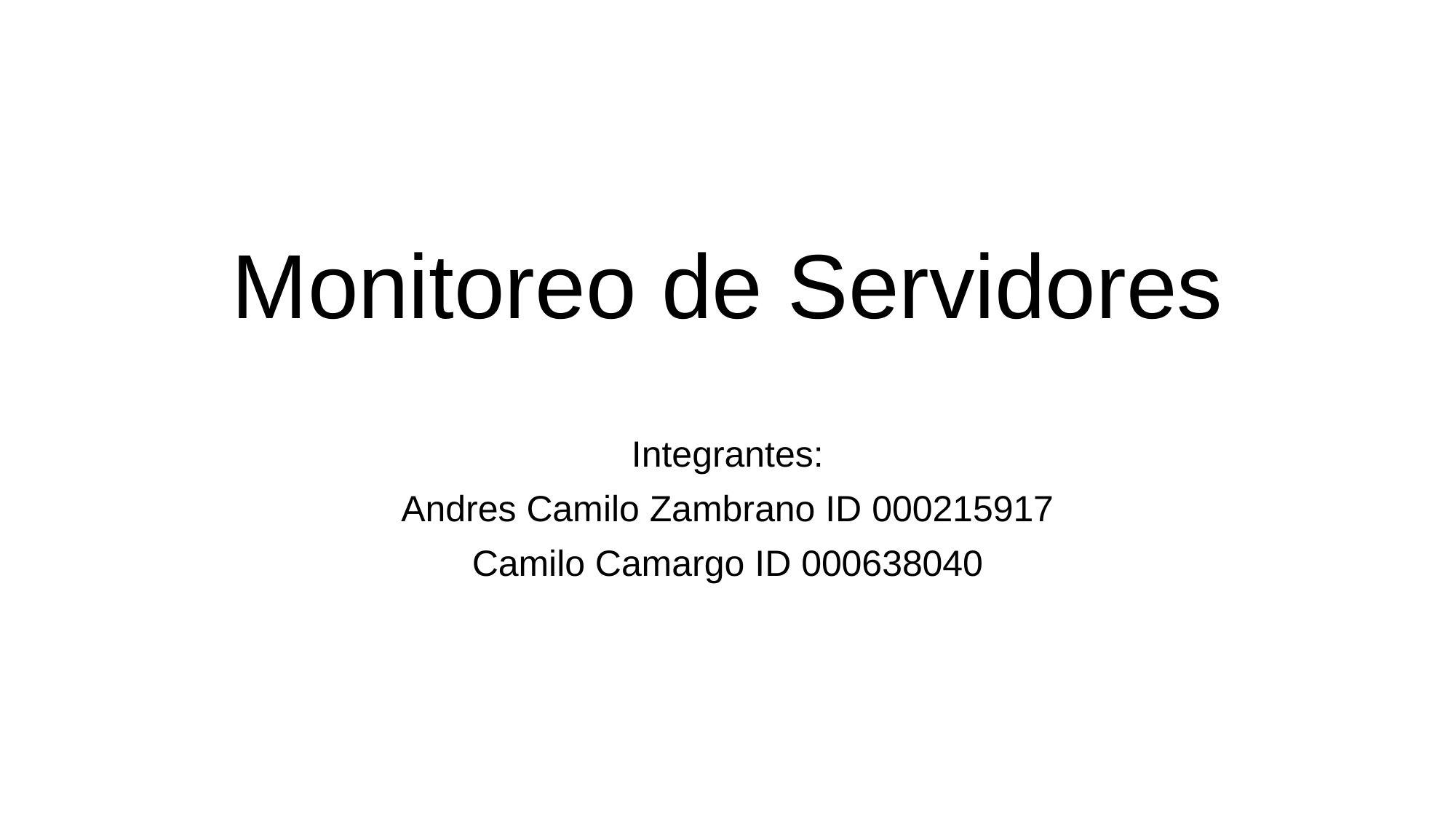

# Monitoreo de Servidores
Integrantes:
Andres Camilo Zambrano ID 000215917
Camilo Camargo ID 000638040